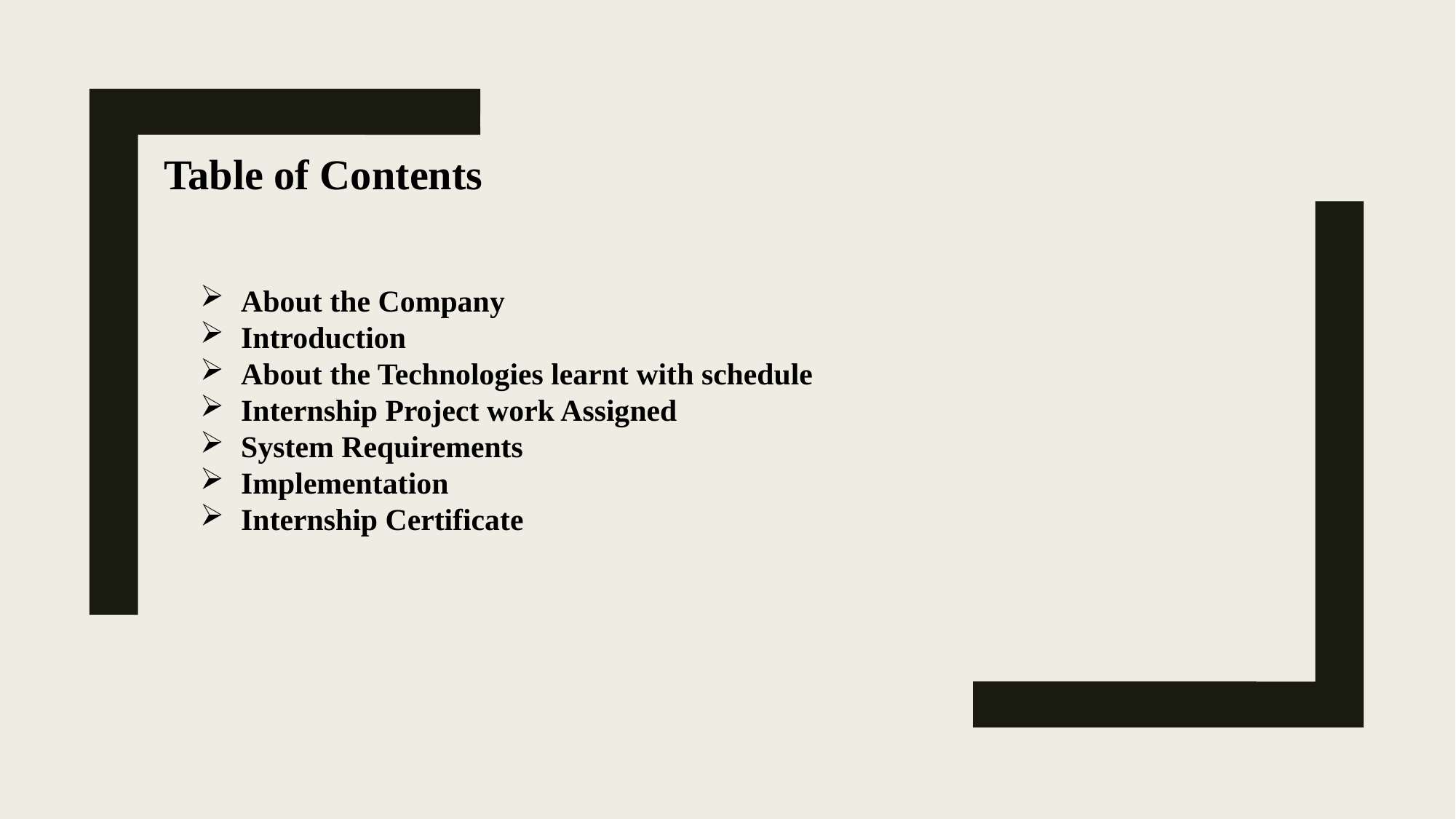

Table of Contents
About the Company
Introduction
About the Technologies learnt with schedule
Internship Project work Assigned
System Requirements
Implementation
Internship Certificate